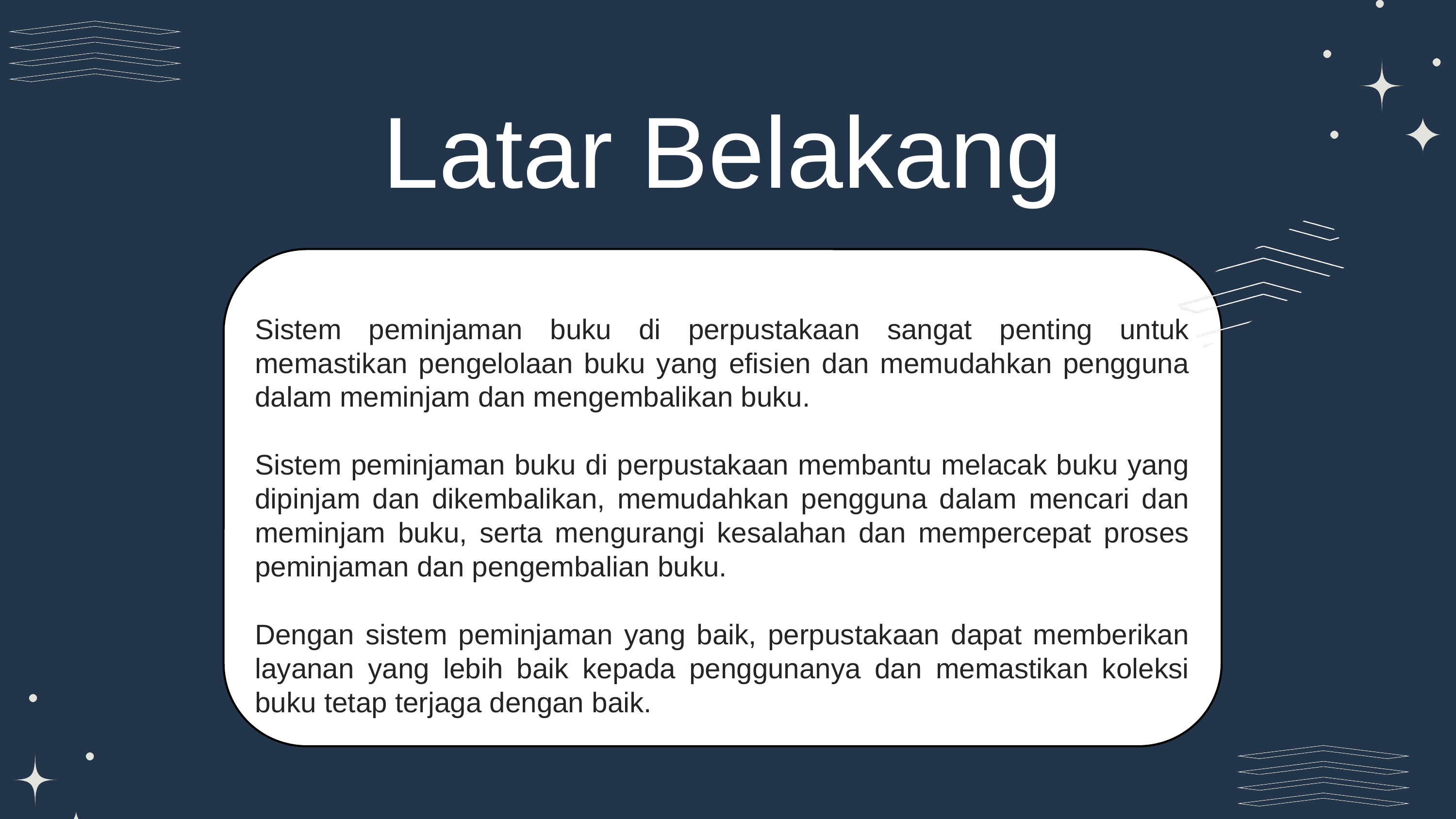

Latar Belakang

Sistem peminjaman buku di perpustakaan sangat penting untuk memastikan pengelolaan buku yang efisien dan memudahkan pengguna dalam meminjam dan mengembalikan buku.

Sistem peminjaman buku di perpustakaan membantu melacak buku yang dipinjam dan dikembalikan, memudahkan pengguna dalam mencari dan meminjam buku, serta mengurangi kesalahan dan mempercepat proses peminjaman dan pengembalian buku.

Dengan sistem peminjaman yang baik, perpustakaan dapat memberikan layanan yang lebih baik kepada penggunanya dan memastikan koleksi buku tetap terjaga dengan baik.